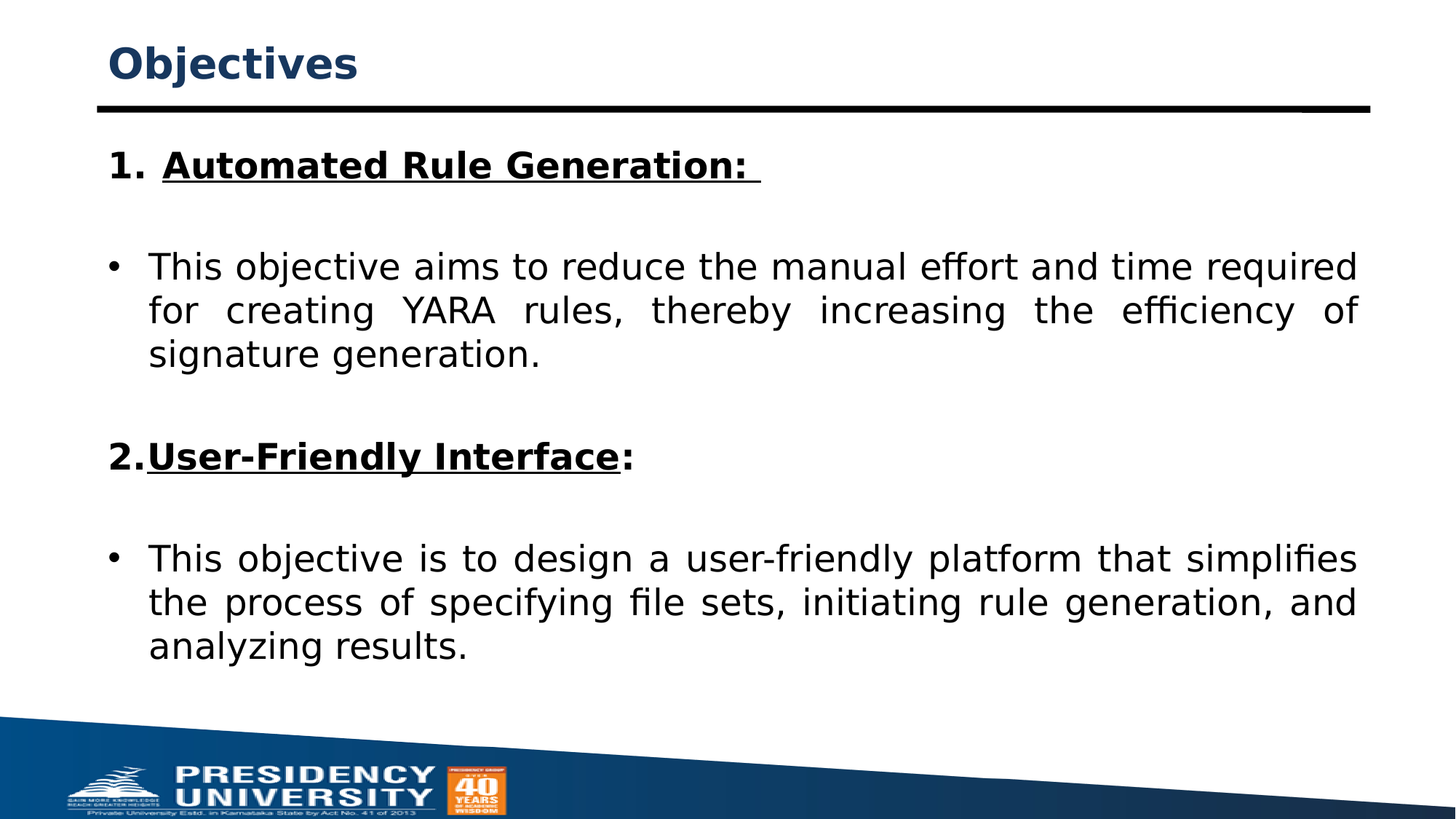

# Objectives
Automated Rule Generation:

This objective aims to reduce the manual effort and time required for creating YARA rules, thereby increasing the efficiency of signature generation.

2.User-Friendly Interface:

This objective is to design a user-friendly platform that simplifies the process of specifying file sets, initiating rule generation, and analyzing results.